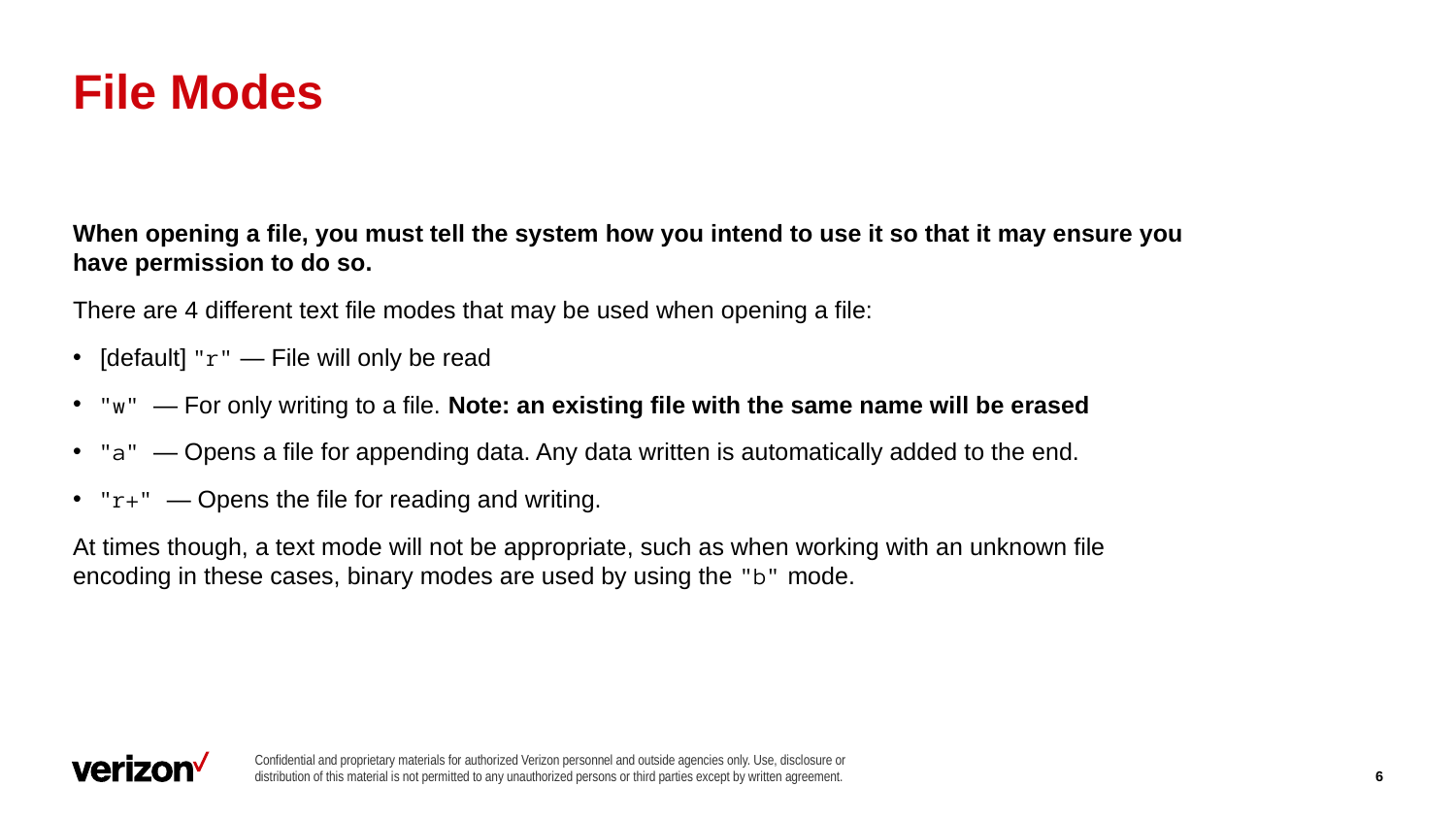

# File Modes
When opening a file, you must tell the system how you intend to use it so that it may ensure you have permission to do so.
There are 4 different text file modes that may be used when opening a file:
[default] "r" — File will only be read
"w" — For only writing to a file. Note: an existing file with the same name will be erased
"a" — Opens a file for appending data. Any data written is automatically added to the end.
"r+" — Opens the file for reading and writing.
At times though, a text mode will not be appropriate, such as when working with an unknown file encoding in these cases, binary modes are used by using the "b" mode.
6